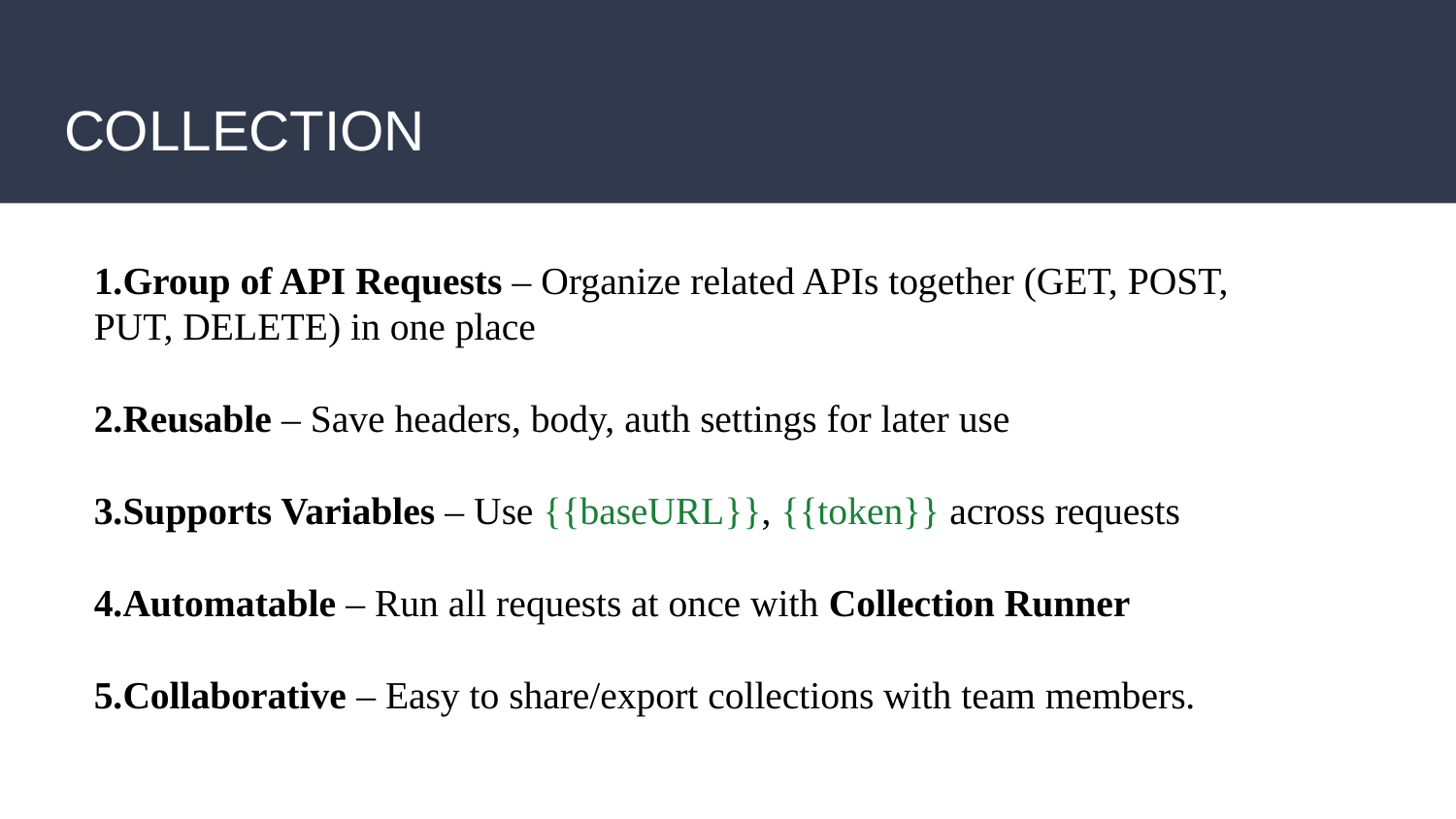

# COLLECTION
1.Group of API Requests – Organize related APIs together (GET, POST, PUT, DELETE) in one place
2.Reusable – Save headers, body, auth settings for later use
3.Supports Variables – Use {{baseURL}}, {{token}} across requests
4.Automatable – Run all requests at once with Collection Runner

5.Collaborative – Easy to share/export collections with team members.